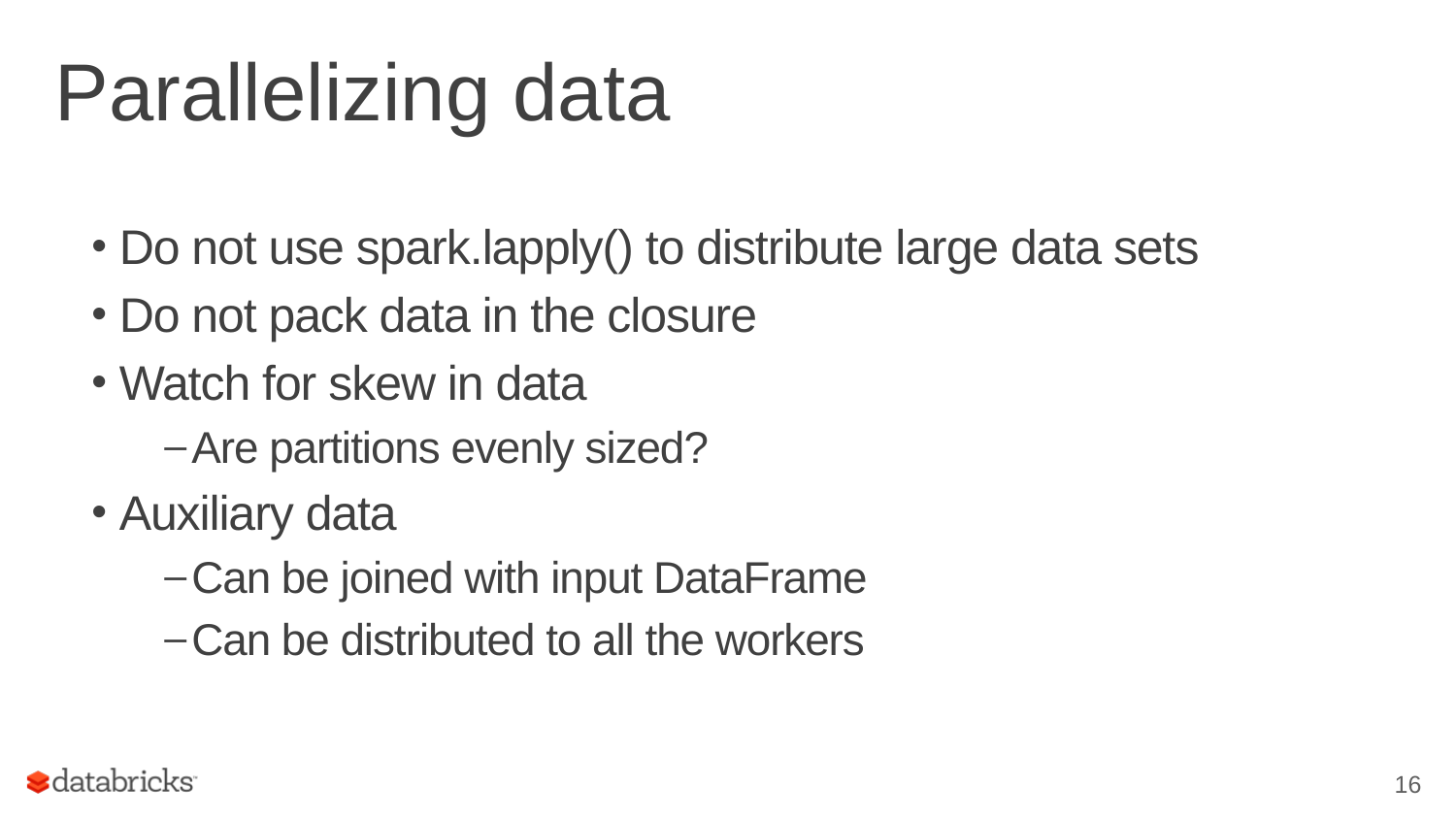

# Parallelizing data
Do not use spark.lapply() to distribute large data sets
Do not pack data in the closure
Watch for skew in data
Are partitions evenly sized?
Auxiliary data
Can be joined with input DataFrame
Can be distributed to all the workers
16